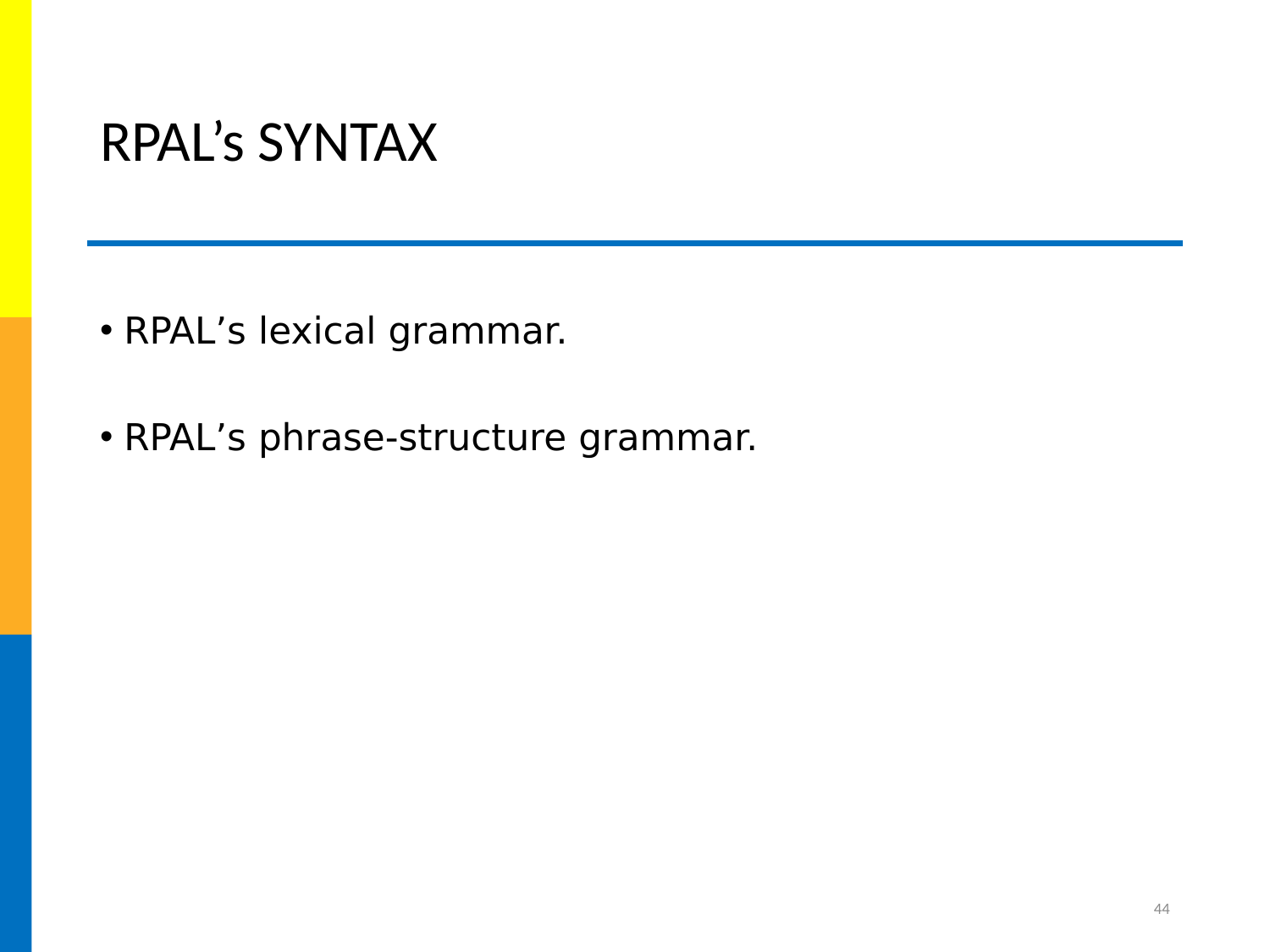

# RPAL’s SYNTAX
RPAL’s lexical grammar.

RPAL’s phrase-structure grammar.
44